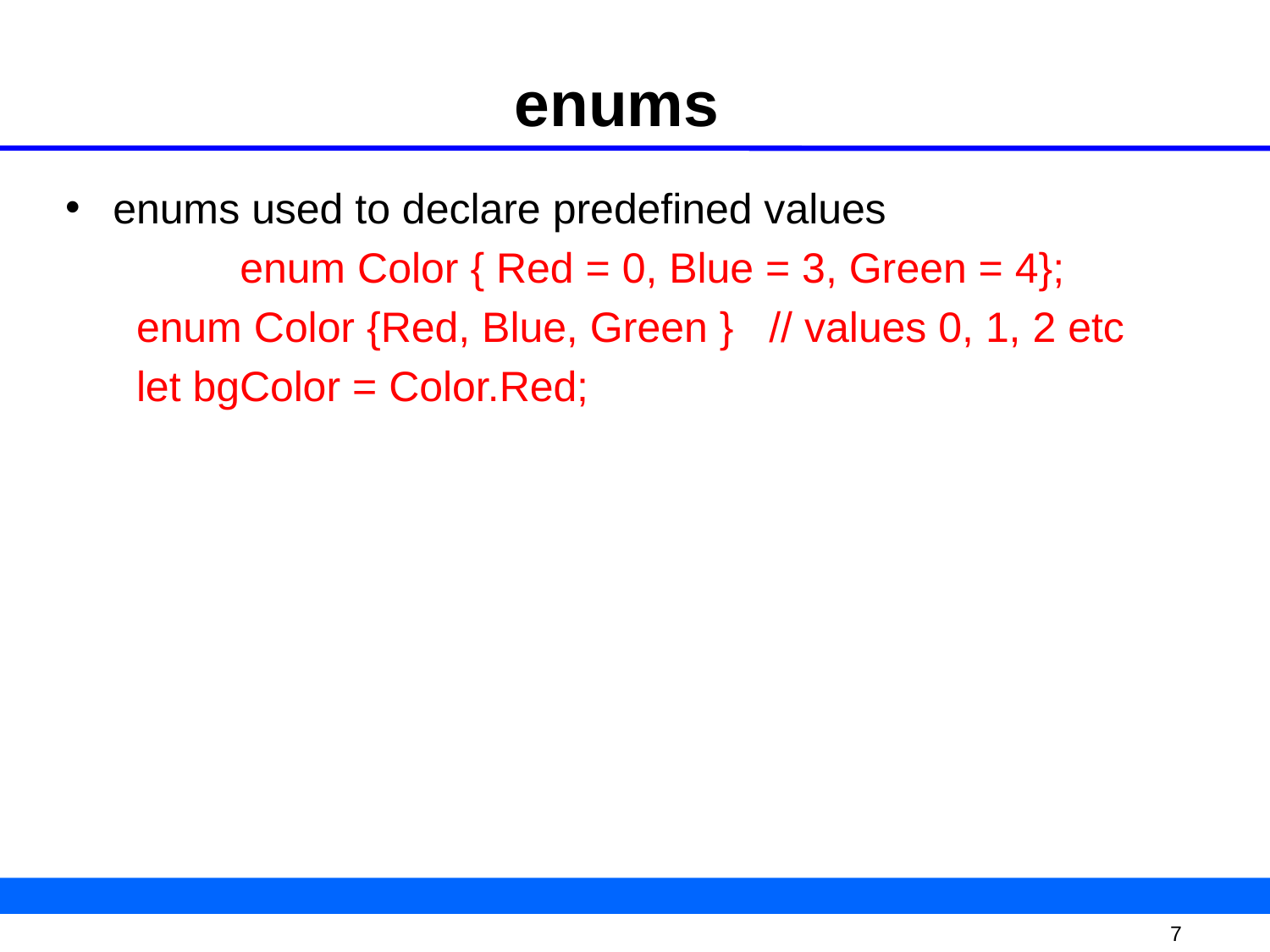

# enums
enums used to declare predefined values
		enum Color { Red = 0, Blue = 3, Green = 4};
      enum Color {Red, Blue, Green }   // values 0, 1, 2 etc
      let bgColor = Color.Red;